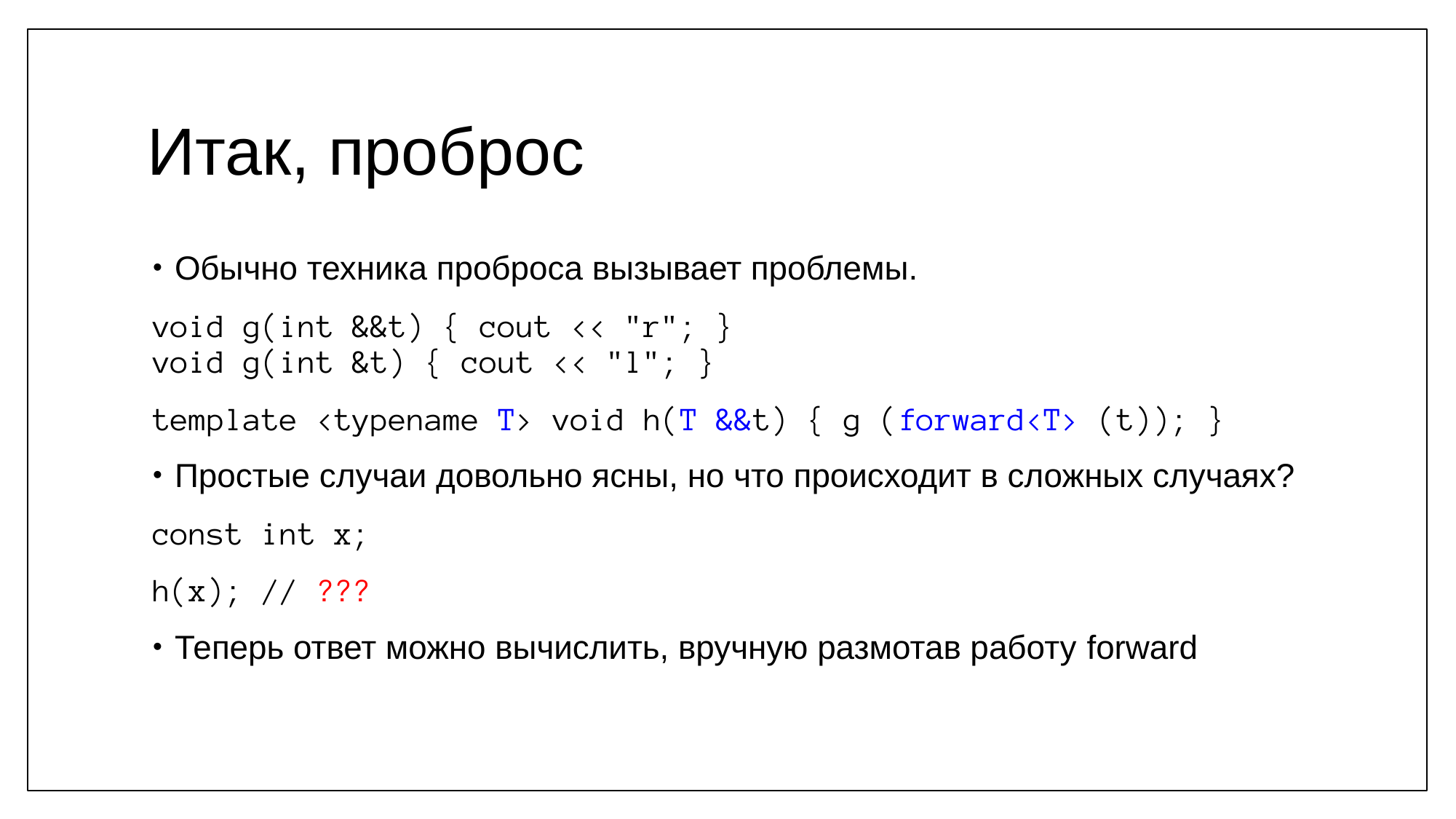

# Итак, проброс
Обычно техника проброса вызывает проблемы.
void g(int &&t) { cout << "r"; }
void g(int &t) { cout << "l"; }
template <typename T> void h(T &&t) { g (forward<T> (t)); }
Простые случаи довольно ясны, но что происходит в сложных случаях?
const int x;
h(x); // ???
Теперь ответ можно вычислить, вручную размотав работу forward